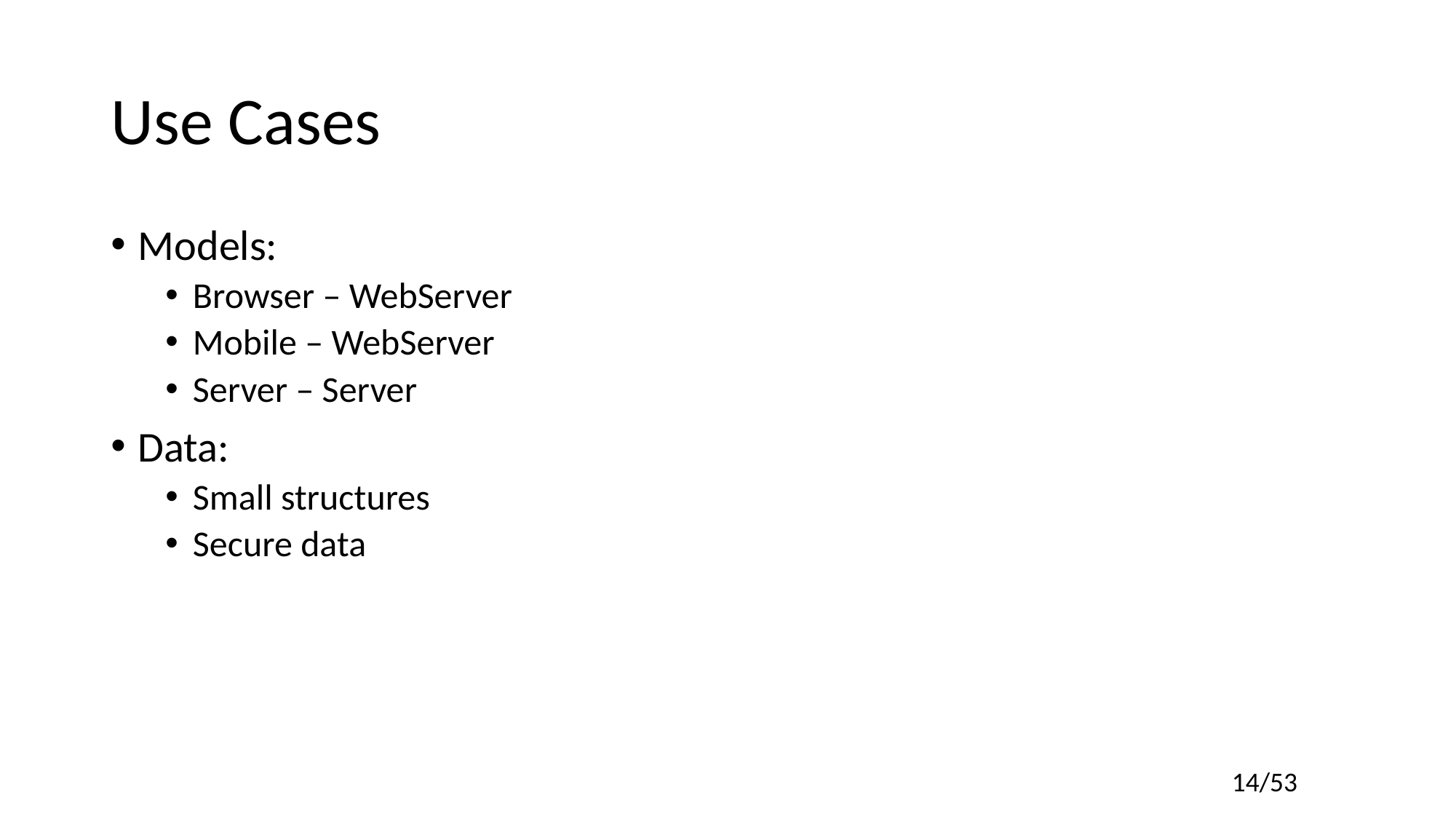

# Use Cases
Models:
Browser – WebServer
Mobile – WebServer
Server – Server
Data:
Small structures
Secure data